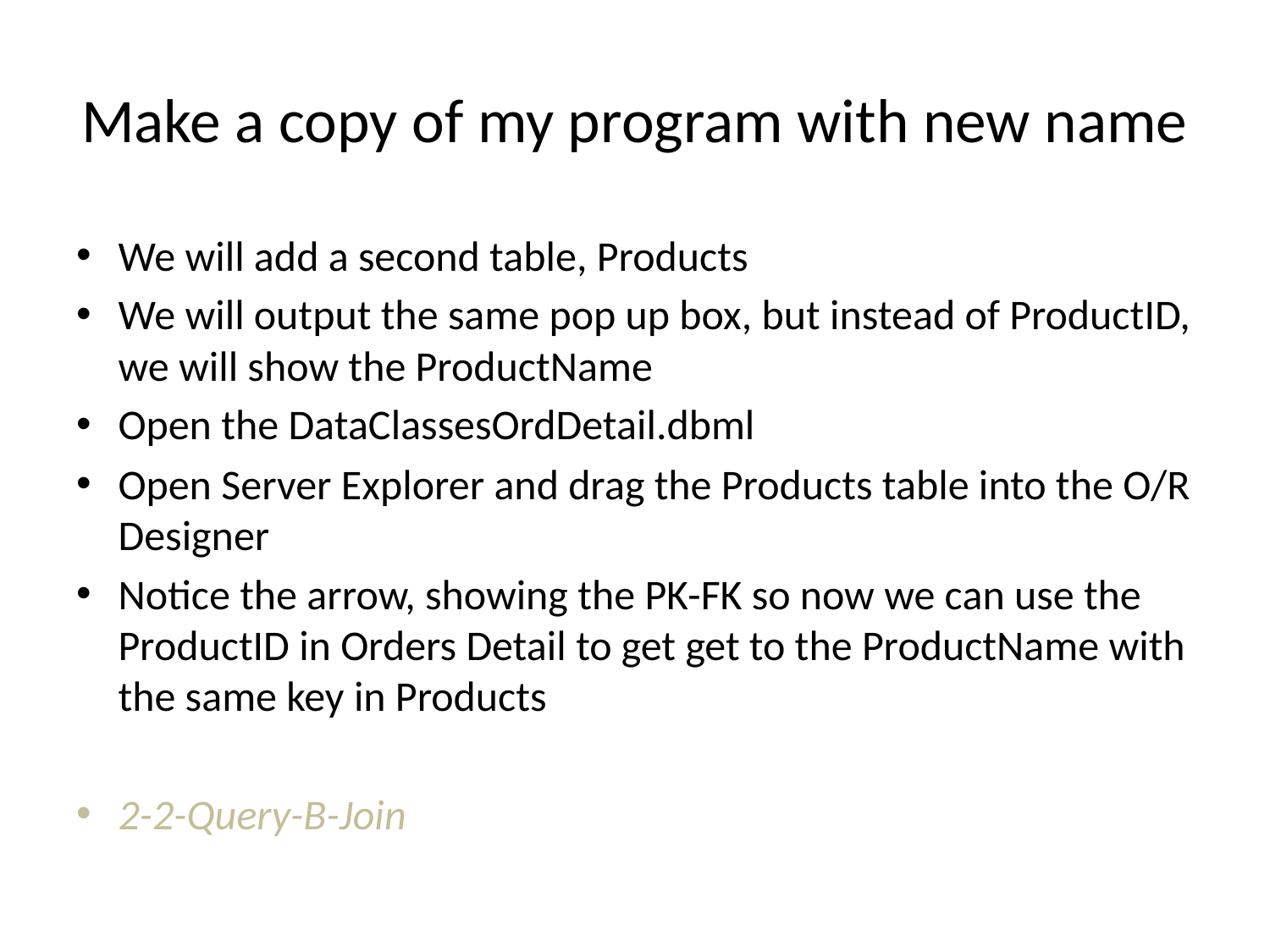

# Make a copy of my program with new name
We will add a second table, Products
We will output the same pop up box, but instead of ProductID, we will show the ProductName
Open the DataClassesOrdDetail.dbml
Open Server Explorer and drag the Products table into the O/R Designer
Notice the arrow, showing the PK-FK so now we can use the ProductID in Orders Detail to get get to the ProductName with the same key in Products

2-2-Query-B-Join